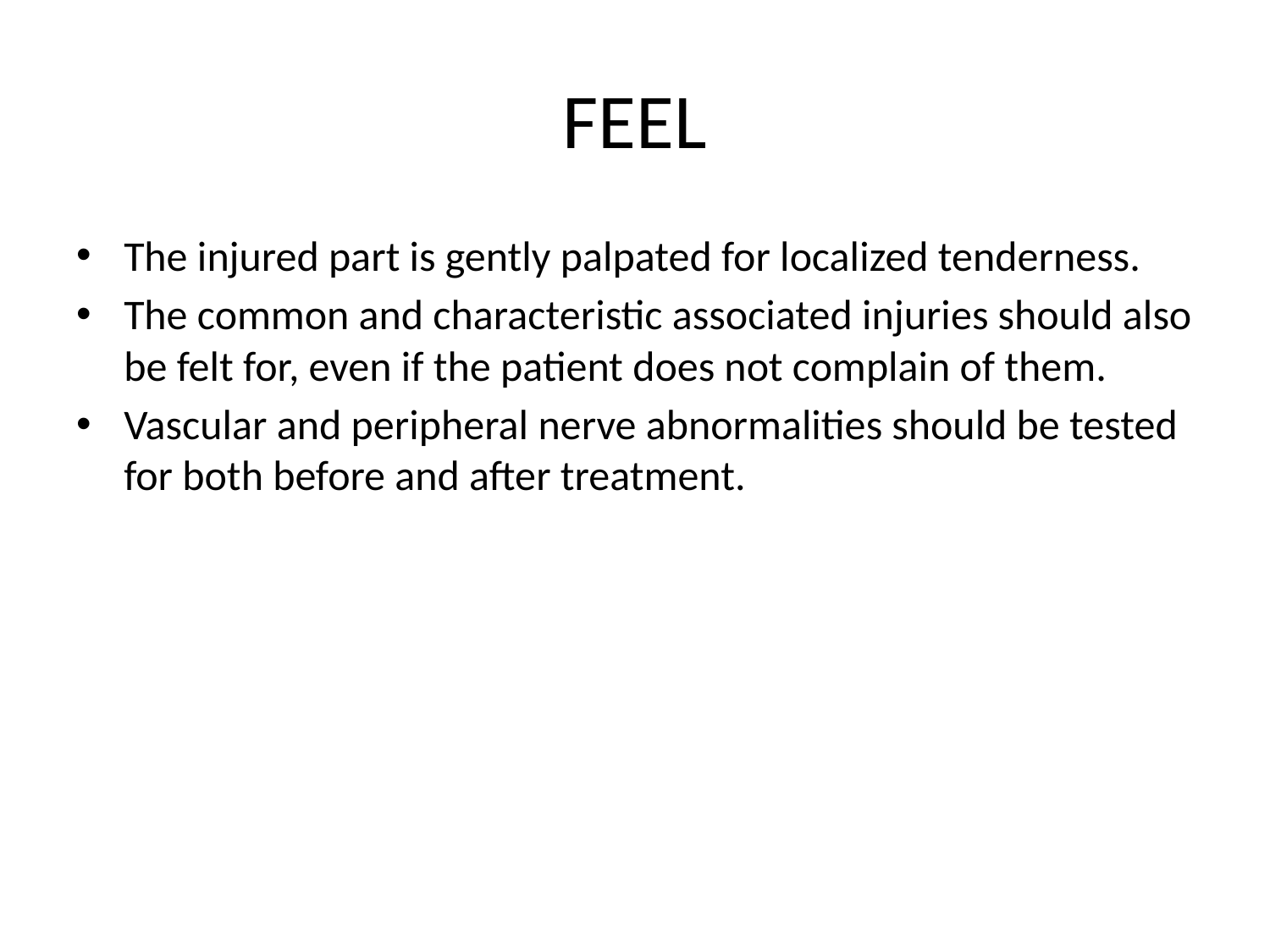

# FEEL
The injured part is gently palpated for localized tenderness.
The common and characteristic associated injuries should also be felt for, even if the patient does not complain of them.
Vascular and peripheral nerve abnormalities should be tested for both before and after treatment.